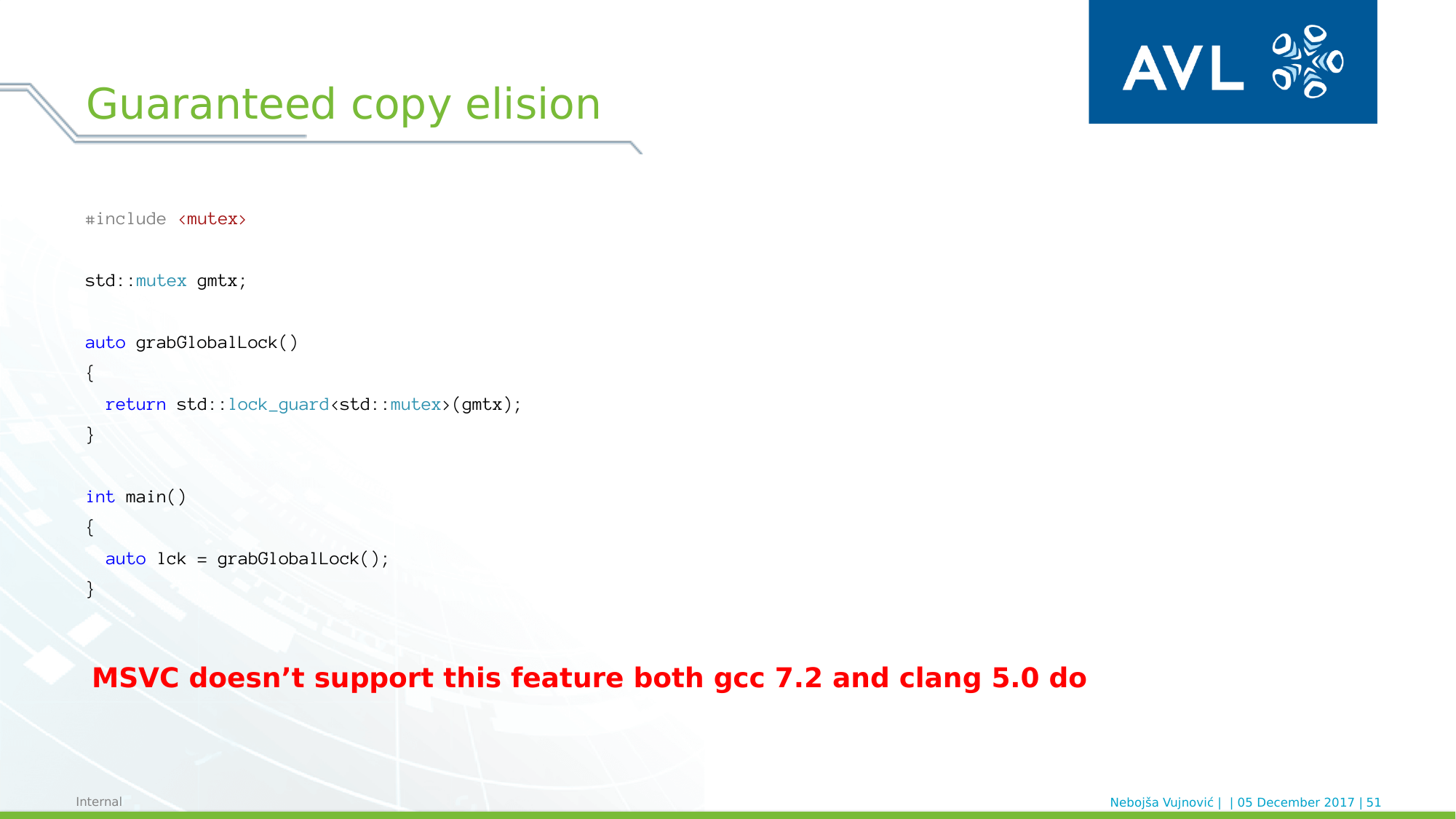

# Guaranteed copy elision
#include <mutex>

std::mutex gmtx;

auto grabGlobalLock()
{
  return std::lock_guard<std::mutex>(gmtx);
}

int main()
{
  auto lck = grabGlobalLock();
}
MSVC doesn’t support this feature both gcc 7.2 and clang 5.0 do